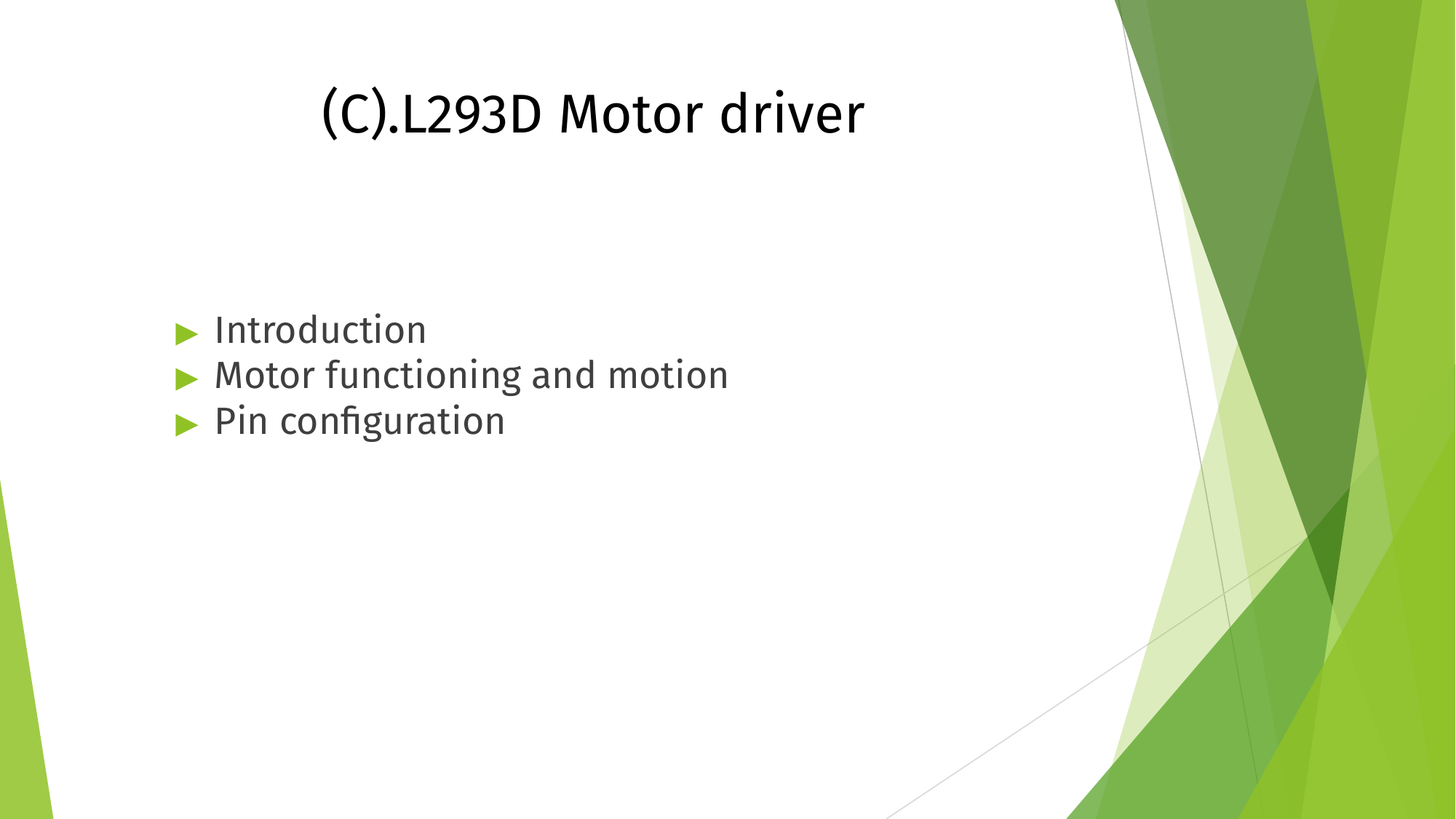

# (C).L293D Motor driver

Introduction
Motor functioning and motion
Pin configuration